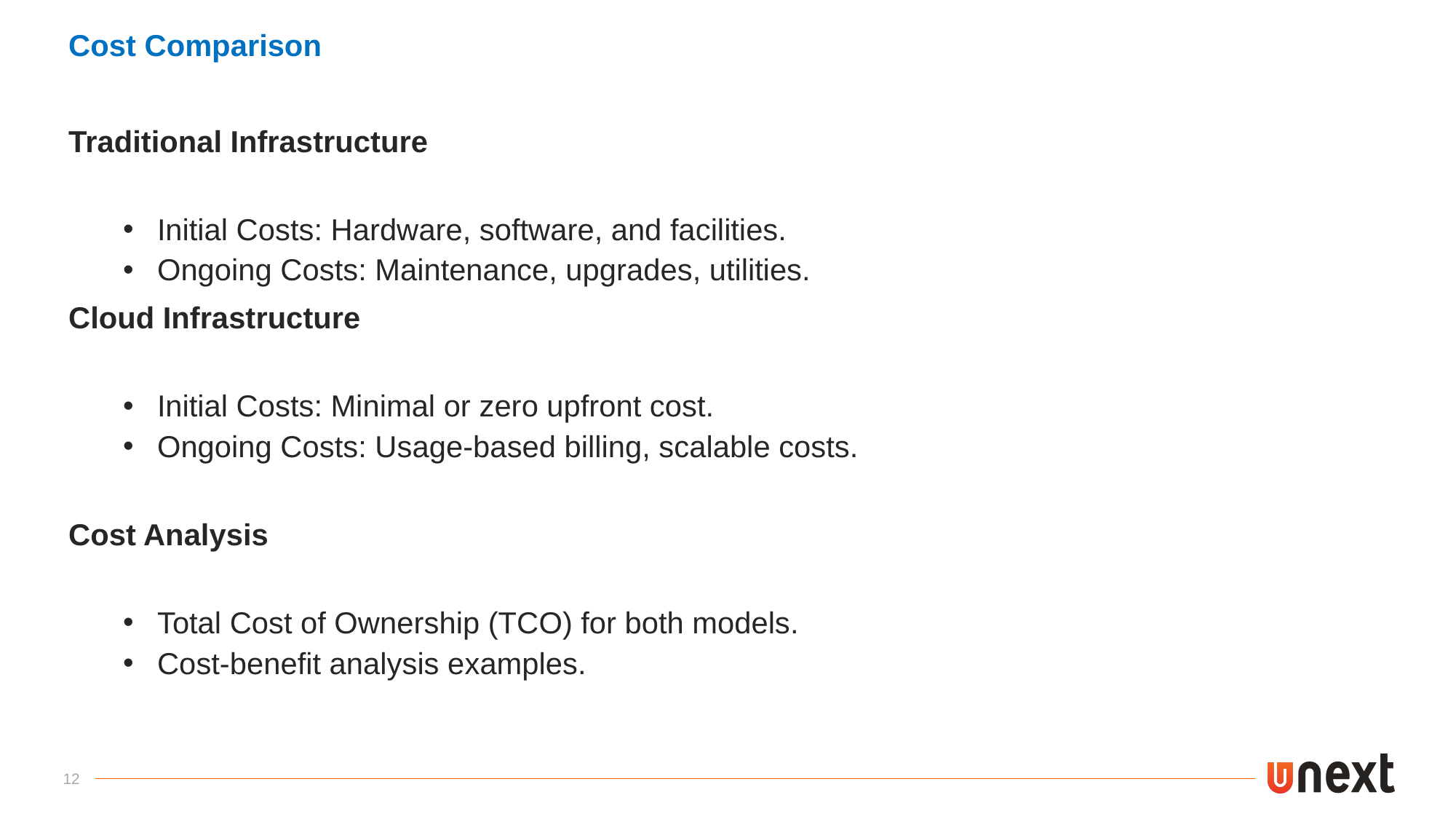

Cost Comparison

Traditional Infrastructure

Initial Costs: Hardware, software, and facilities.
Ongoing Costs: Maintenance, upgrades, utilities.
Cloud Infrastructure

Initial Costs: Minimal or zero upfront cost.
Ongoing Costs: Usage-based billing, scalable costs.

Cost Analysis

Total Cost of Ownership (TCO) for both models.
Cost-benefit analysis examples.

12